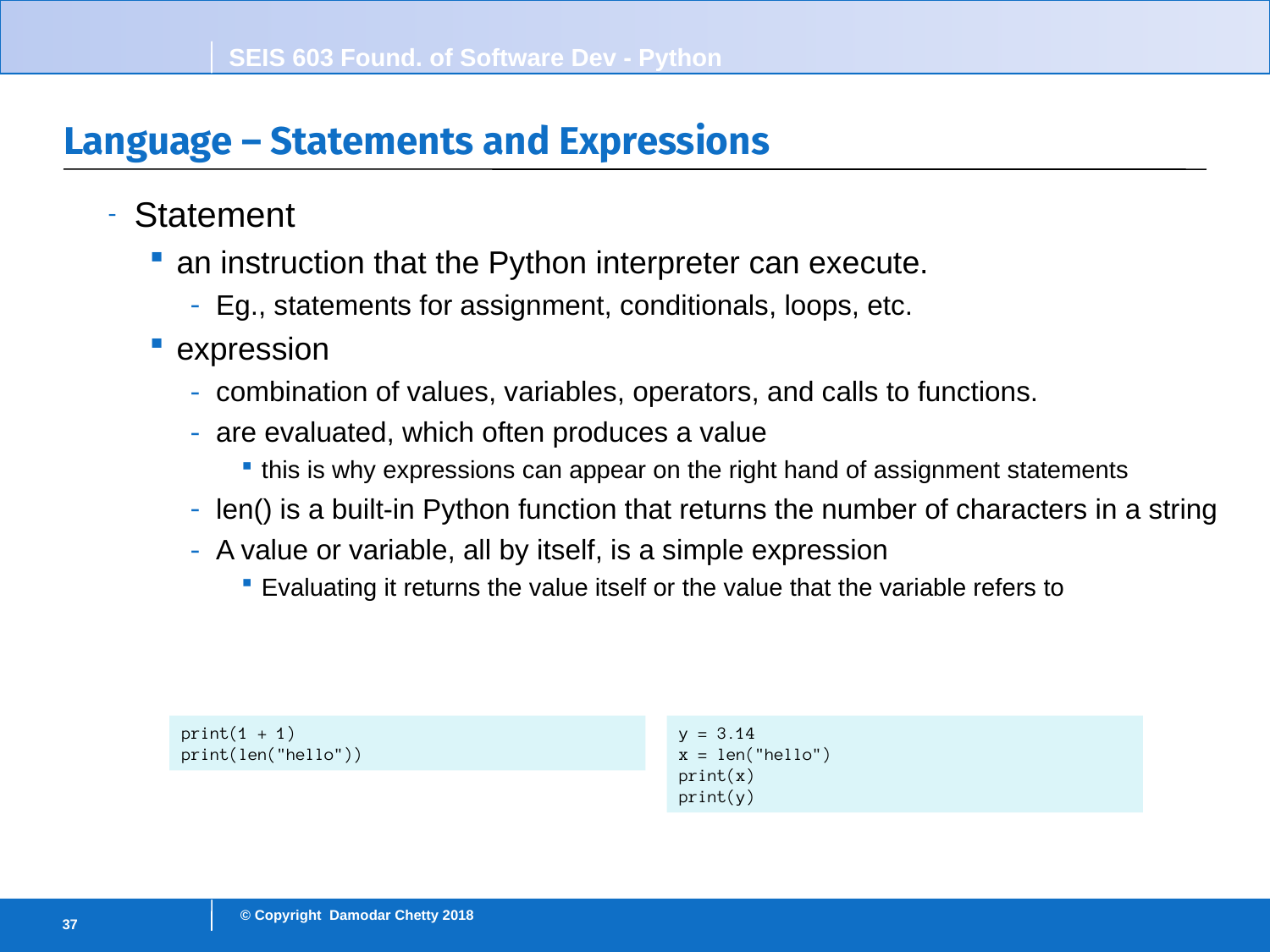

# Language – Statements and Expressions
Statement
an instruction that the Python interpreter can execute.
Eg., statements for assignment, conditionals, loops, etc.
expression
combination of values, variables, operators, and calls to functions.
are evaluated, which often produces a value
this is why expressions can appear on the right hand of assignment statements
len() is a built-in Python function that returns the number of characters in a string
A value or variable, all by itself, is a simple expression
Evaluating it returns the value itself or the value that the variable refers to

print(1 + 1)
print(len("hello"))
y = 3.14
x = len("hello")
print(x)
print(y)
37